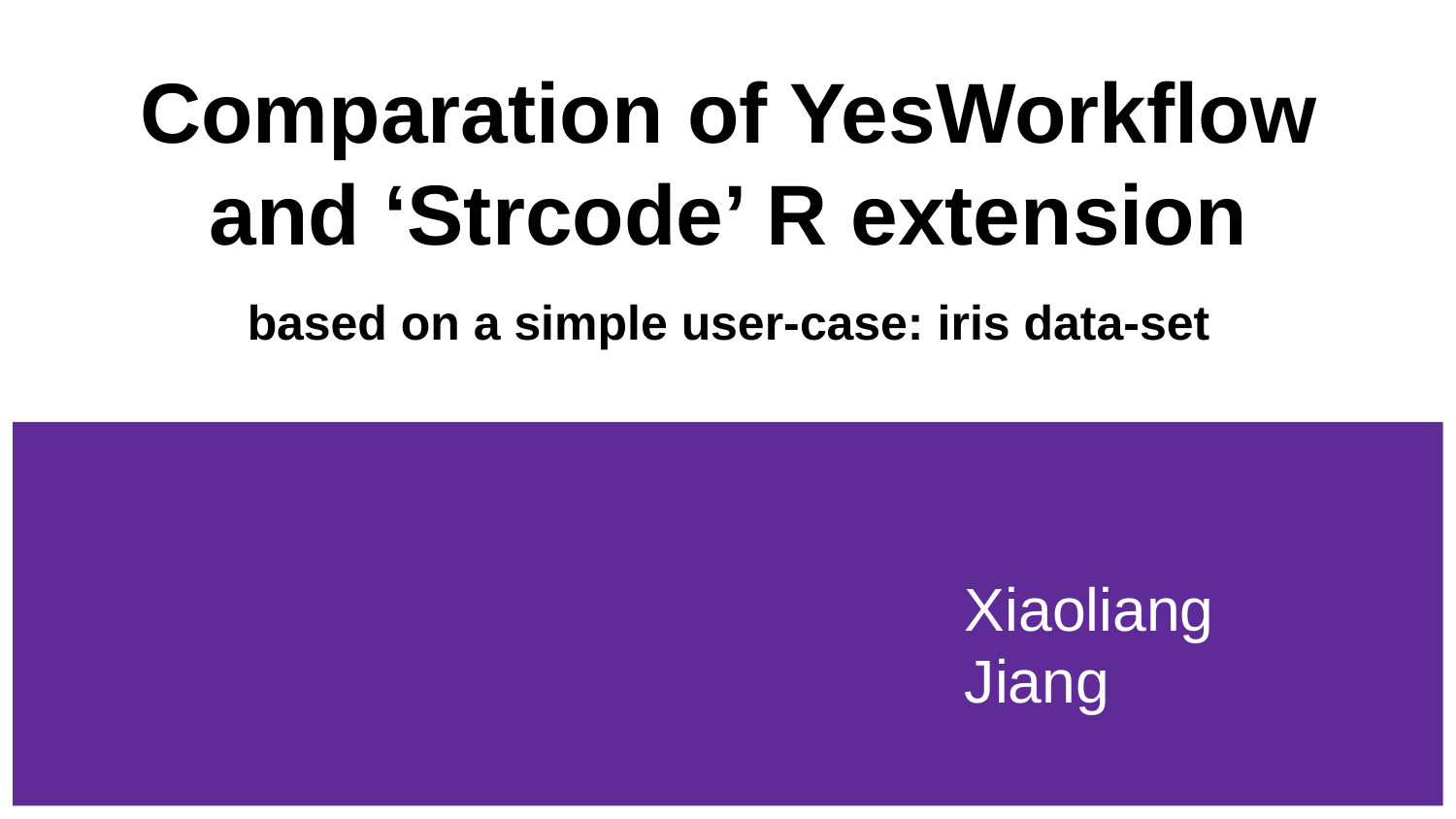

# Comparation of YesWorkflow and ‘Strcode’ R extension
based on a simple user-case: iris data-set

Xiaoliang Jiang